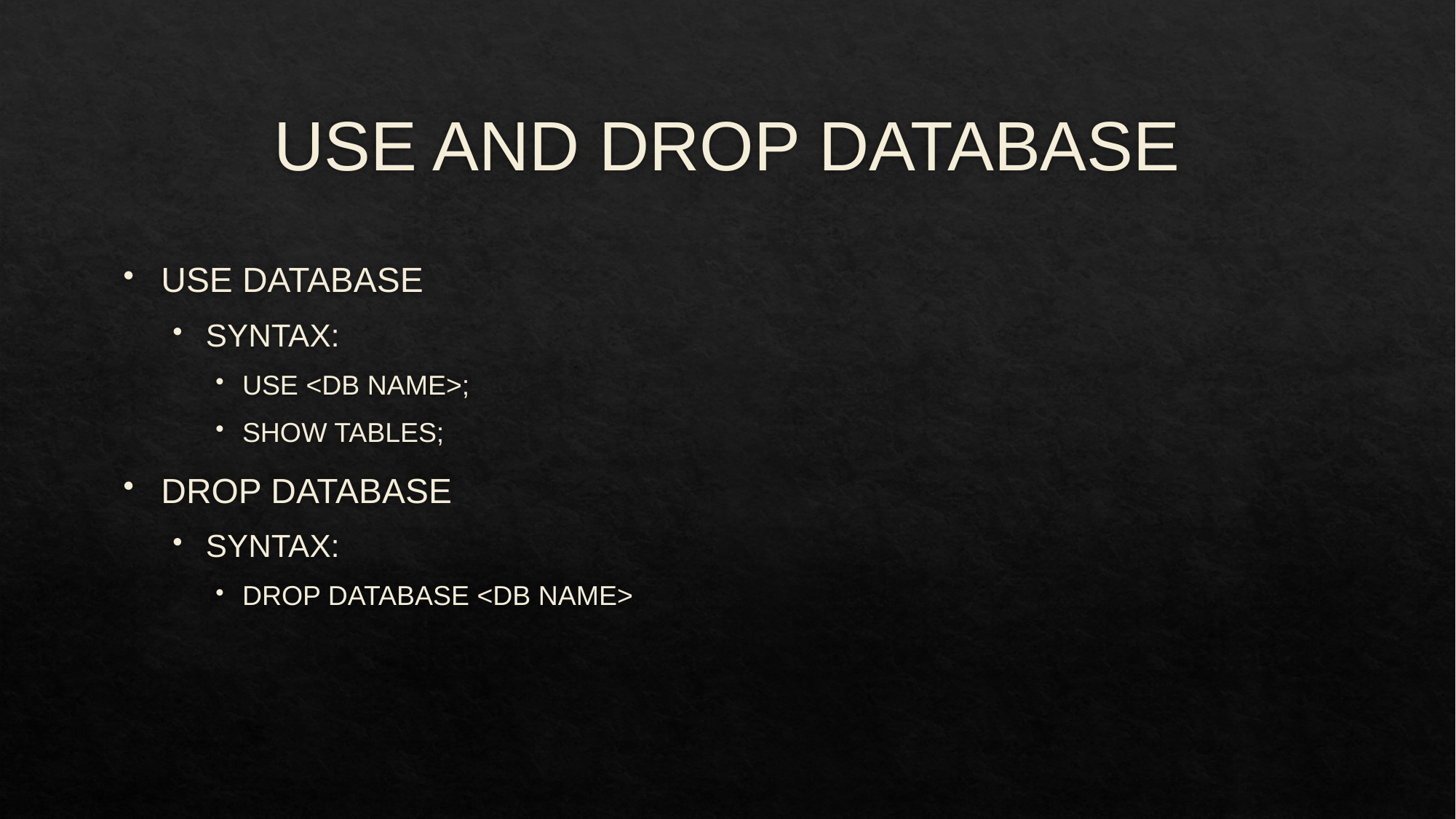

# USE AND DROP DATABASE
USE DATABASE
SYNTAX:
USE <DB NAME>;
SHOW TABLES;
DROP DATABASE
SYNTAX:
DROP DATABASE <DB NAME>